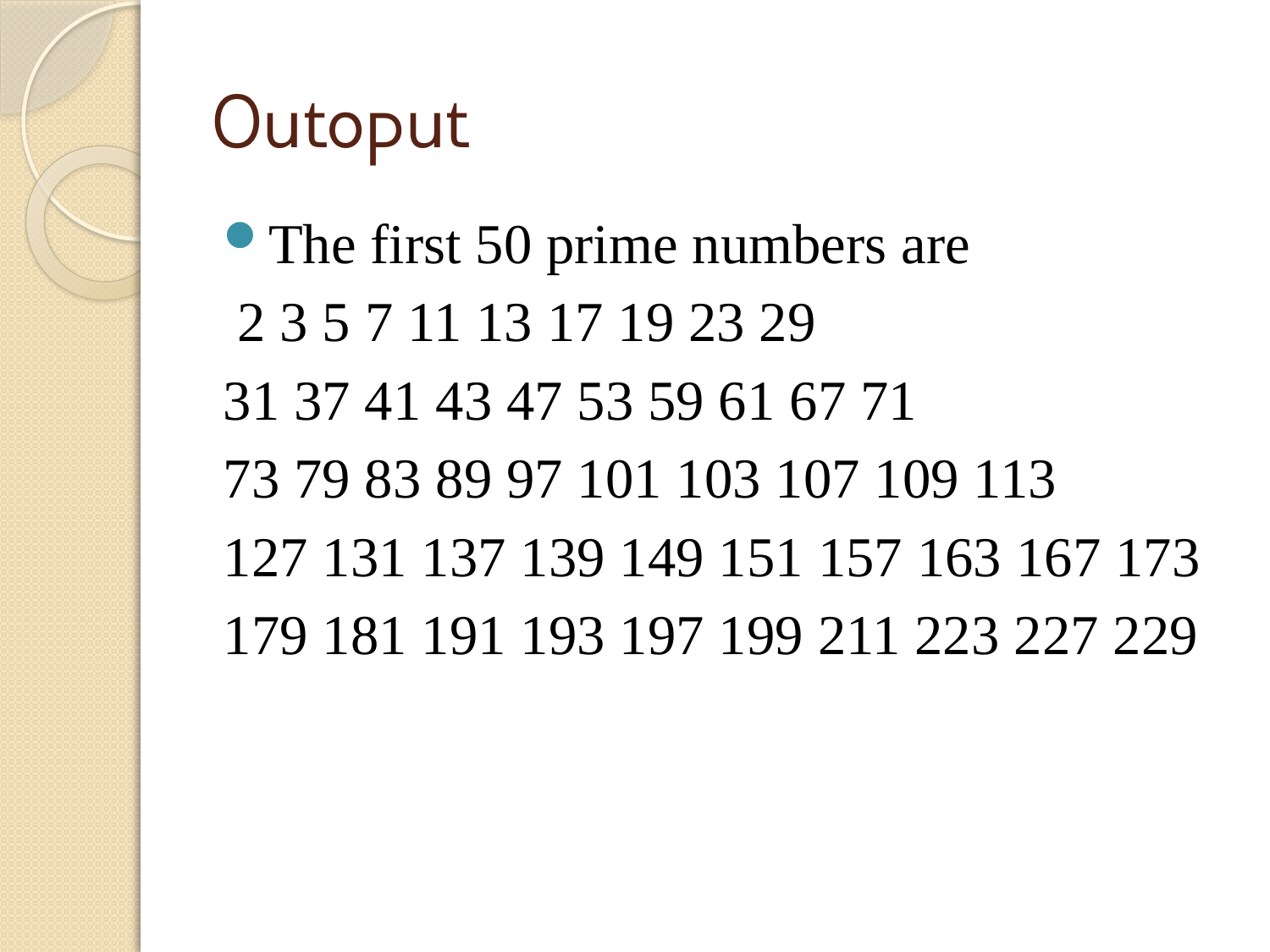

# Outoput
The first 50 prime numbers are
 2 3 5 7 11 13 17 19 23 29
31 37 41 43 47 53 59 61 67 71
73 79 83 89 97 101 103 107 109 113
127 131 137 139 149 151 157 163 167 173
179 181 191 193 197 199 211 223 227 229